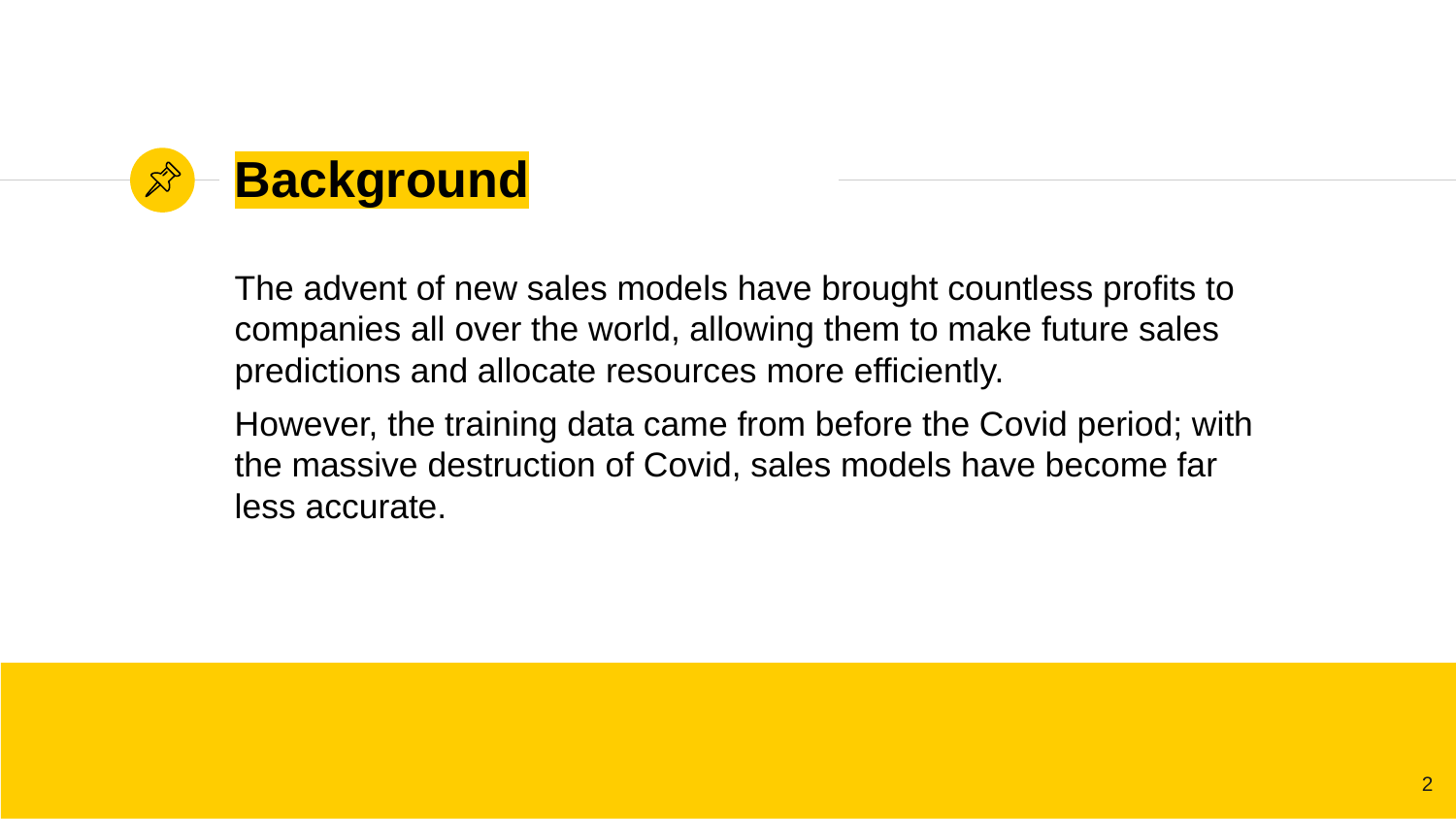

# Background

The advent of new sales models have brought countless profits to companies all over the world, allowing them to make future sales predictions and allocate resources more efficiently.
However, the training data came from before the Covid period; with the massive destruction of Covid, sales models have become far less accurate.

2